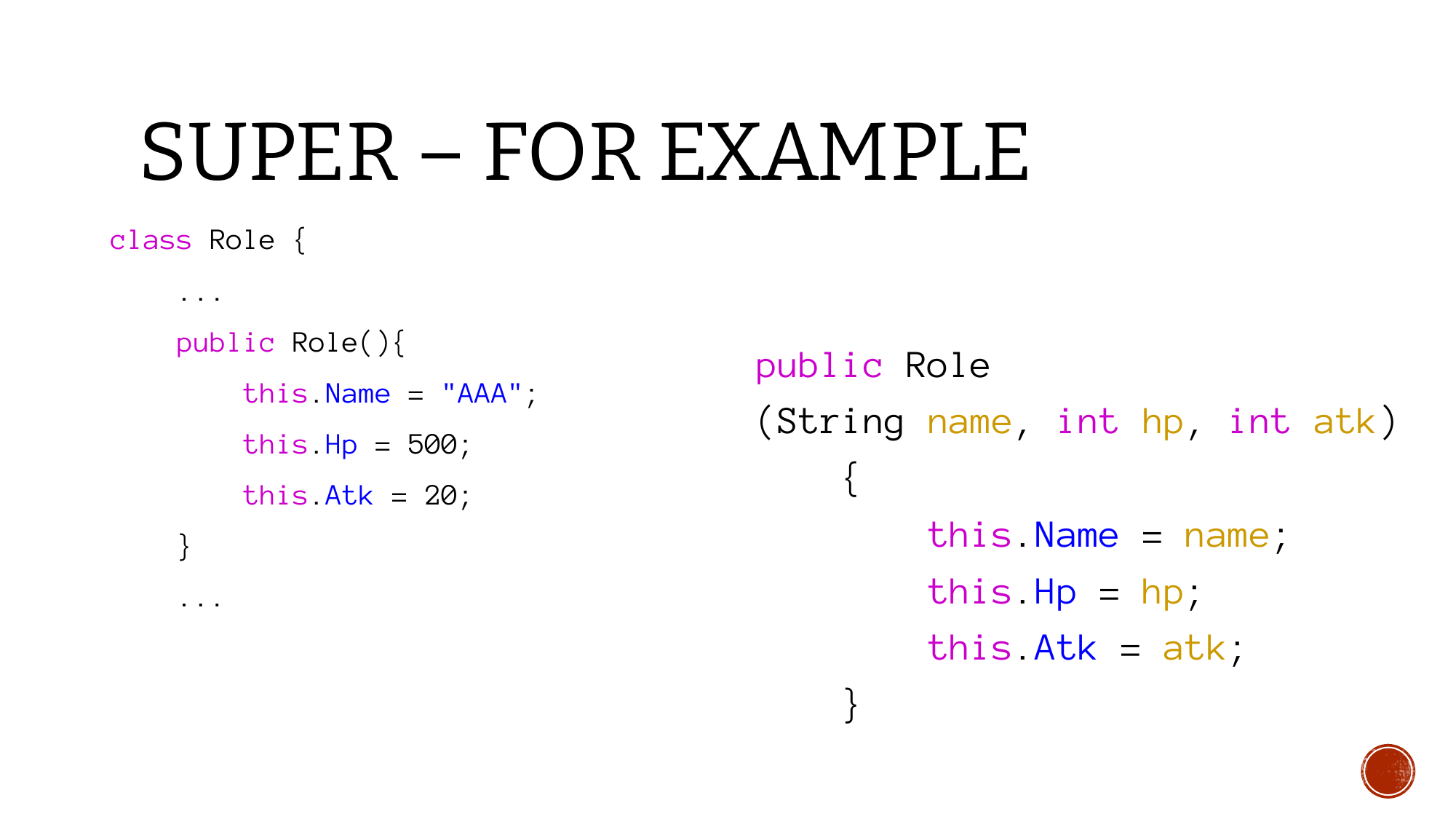

# SUPER – FOR EXAMPLE
class Role {
    ...
    public Role(){
        this.Name = "AAA";
        this.Hp = 500;
        this.Atk = 20;
    }
    ...
public Role
(String name, int hp, int atk)
    {
        this.Name = name;
        this.Hp = hp;
        this.Atk = atk;
    }